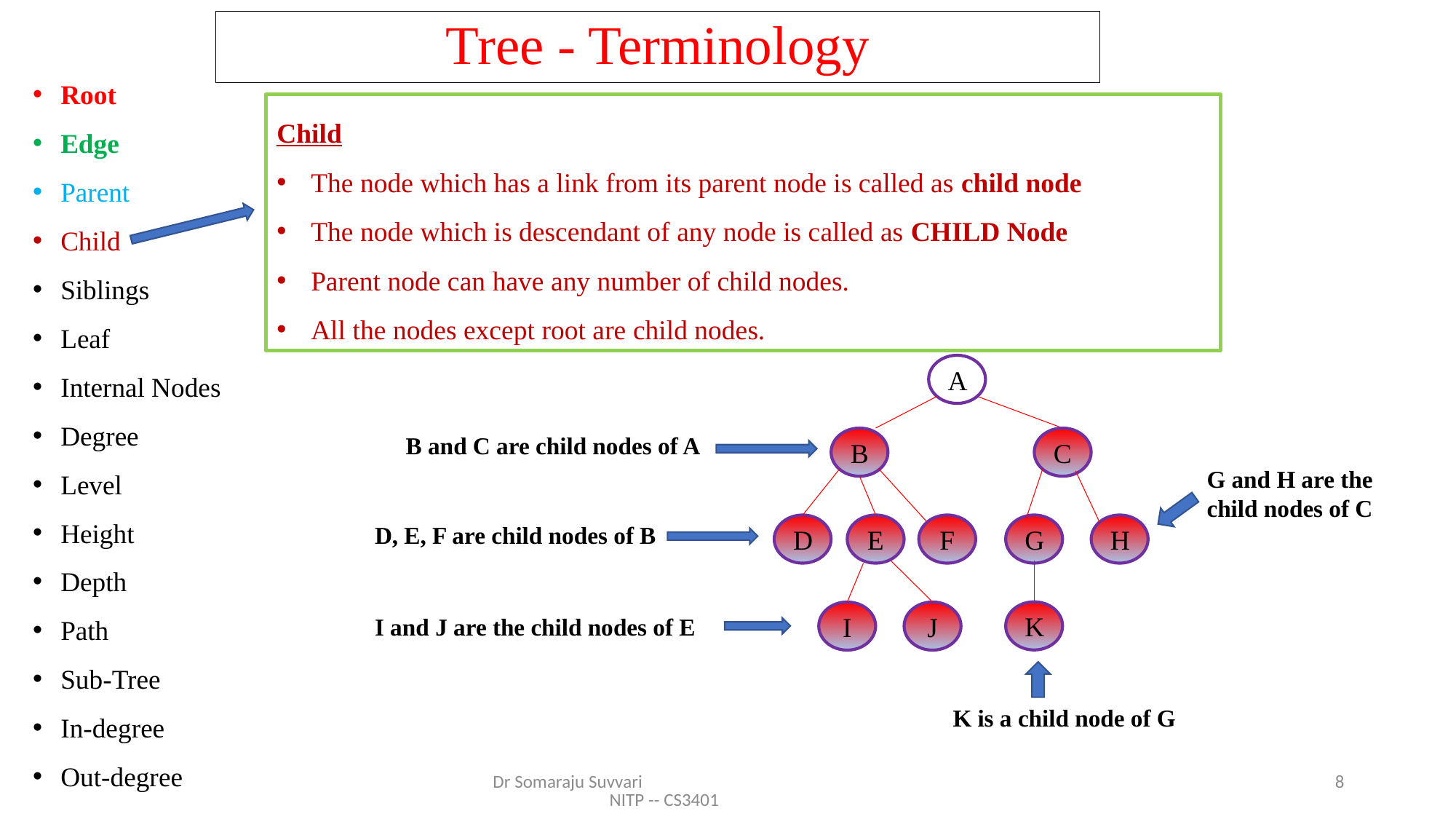

# Tree - Terminology

Root
Edge
Parent
Child
Siblings
Leaf
Internal Nodes
Degree
Level
Height
Depth
Path
Sub-Tree
In-degree
Out-degree

Child
The node which has a link from its parent node is called as child node
The node which is descendant of any node is called as CHILD Node
Parent node can have any number of child nodes.
All the nodes except root are child nodes.

A
B
C
F
G
H
D
E
K
I
J
B and C are child nodes of A

G and H are the child nodes of C

D, E, F are child nodes of B

I and J are the child nodes of E

K is a child node of G
Dr Somaraju Suvvari                                                                                                        NITP -- CS3401
8